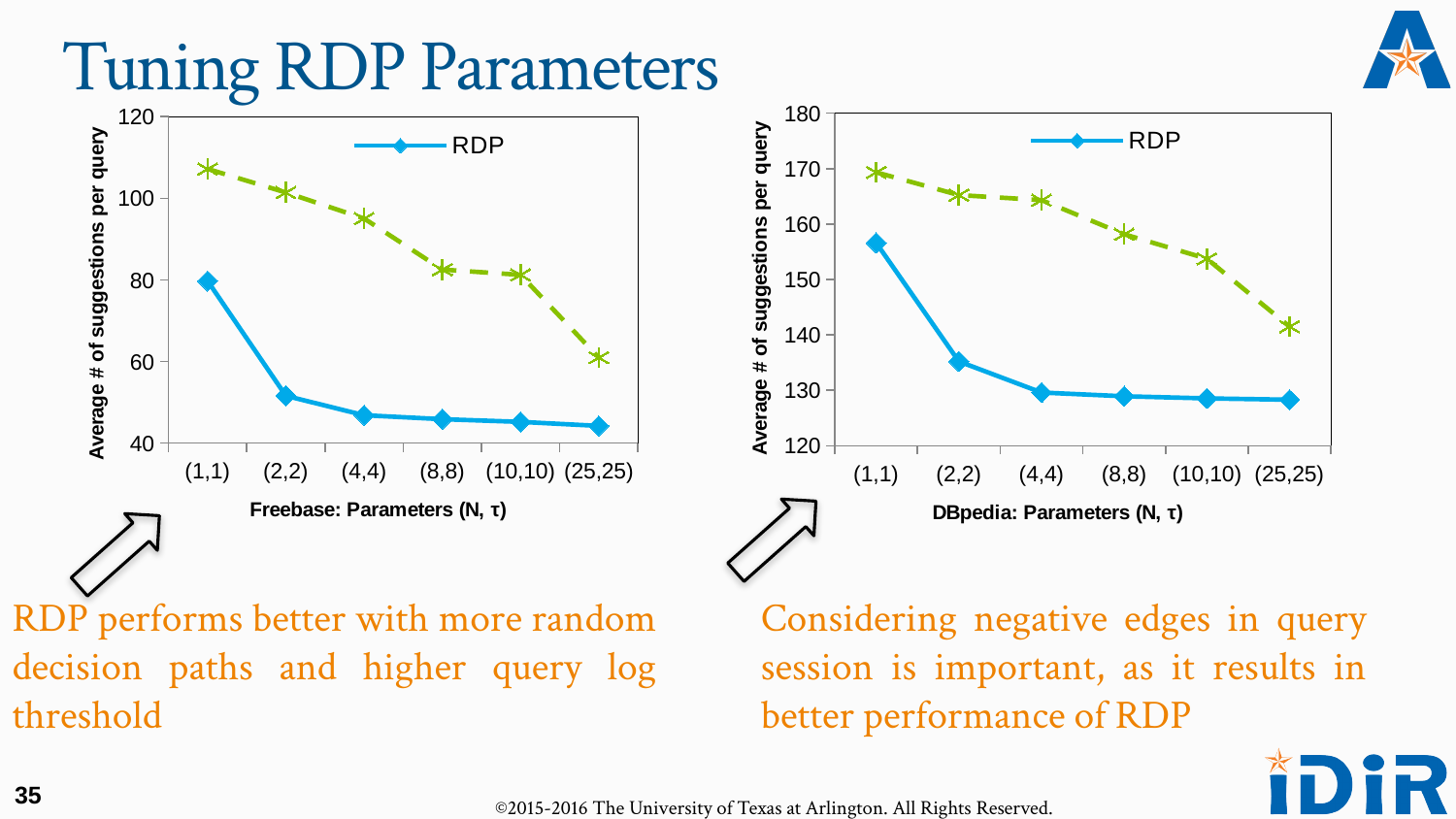

# Tuning RDP Parameters

### Chart

| Category | RDP | RDP-noneg |
|---|---|---|
| (1,1) | 156.62121212121212 | 169.3409091 |
| (2,2) | 135.21212121212122 | 165.2348485 |
| (4,4) | 129.59848484848504 | 164.3181818 |
| (8,8) | 128.92424242424238 | 158.16666669999998 |
| (10,10) | 128.54545454545453 | 153.7424242 |
| (25,25) | 128.3030303 | 141.5 |

### Chart

| Category | RDP | RDP-noneg |
|---|---|---|
| (1,1) | 79.74445042137364 | 107.1952663 |
| (2,2) | 51.60315581854048 | 101.4201183 |
| (4,4) | 46.841886318809394 | 95.04733727999998 |
| (8,8) | 45.87864443249052 | 82.54437869999998 |
| (10,10) | 45.21412946028325 | 81.24852071 |
| (25,25) | 44.230769230000035 | 60.9704142 |

RDP performs better with more random decision paths and higher query log threshold
Considering negative edges in query session is important, as it results in better performance of RDP
35